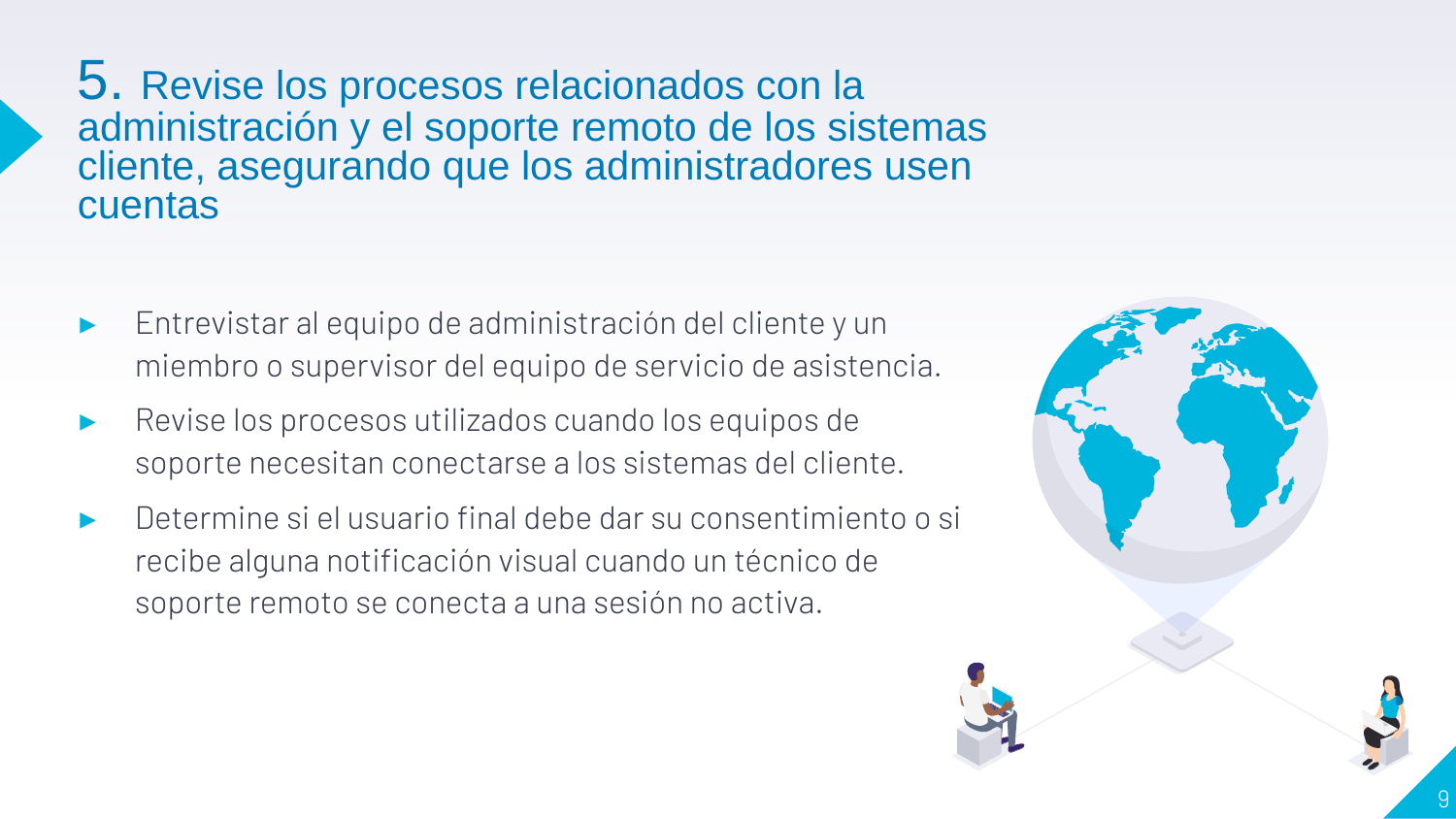

# 5. Revise los procesos relacionados con la administración y el soporte remoto de los sistemas cliente, asegurando que los administradores usen cuentas

Entrevistar al equipo de administración del cliente y un miembro o supervisor del equipo de servicio de asistencia.
Revise los procesos utilizados cuando los equipos de soporte necesitan conectarse a los sistemas del cliente.
Determine si el usuario final debe dar su consentimiento o si recibe alguna notificación visual cuando un técnico de soporte remoto se conecta a una sesión no activa.

9